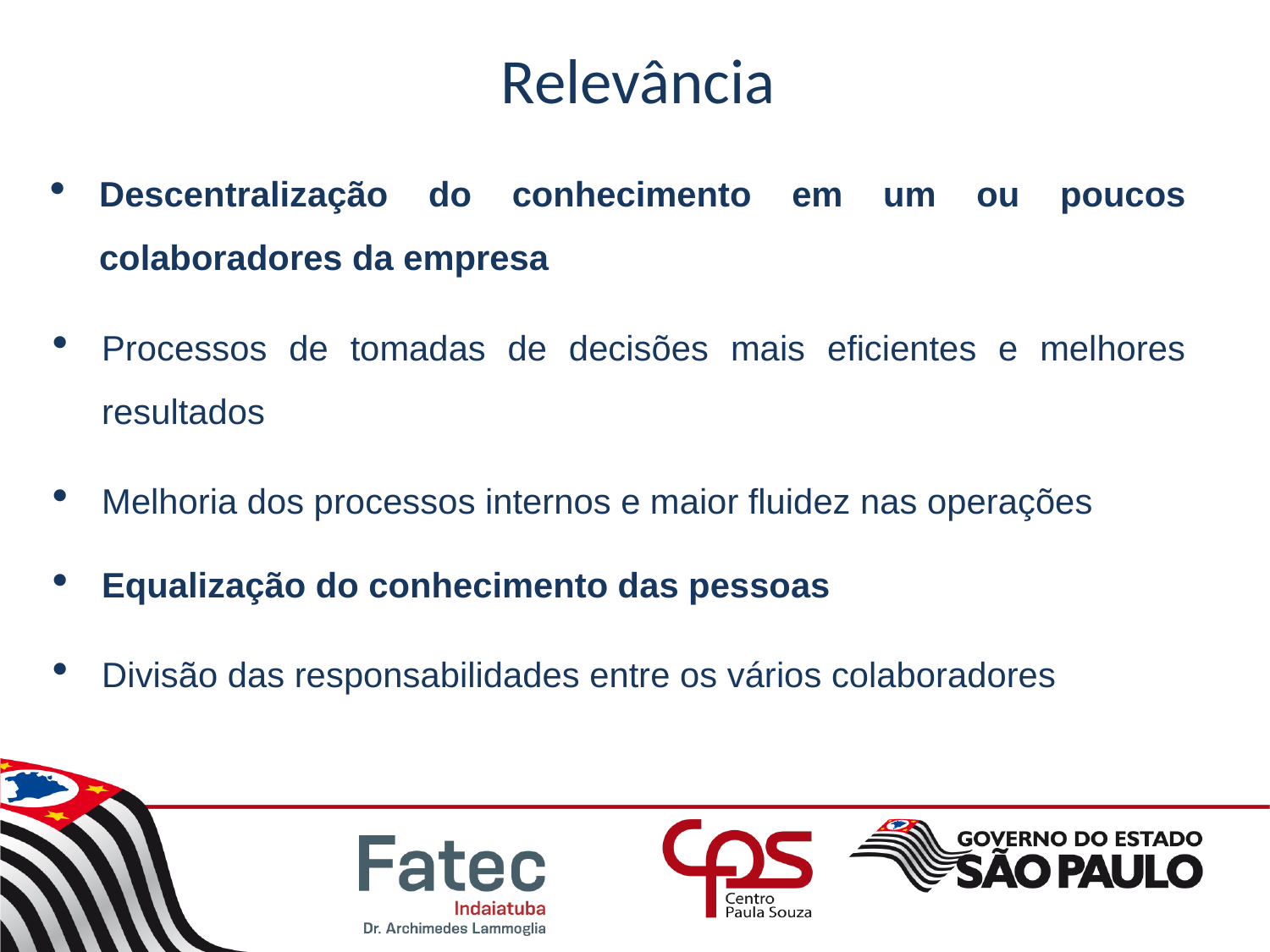

# Relevância
Descentralização do conhecimento em um ou poucos colaboradores da empresa
Processos de tomadas de decisões mais eficientes e melhores resultados
Melhoria dos processos internos e maior fluidez nas operações
Equalização do conhecimento das pessoas
Divisão das responsabilidades entre os vários colaboradores